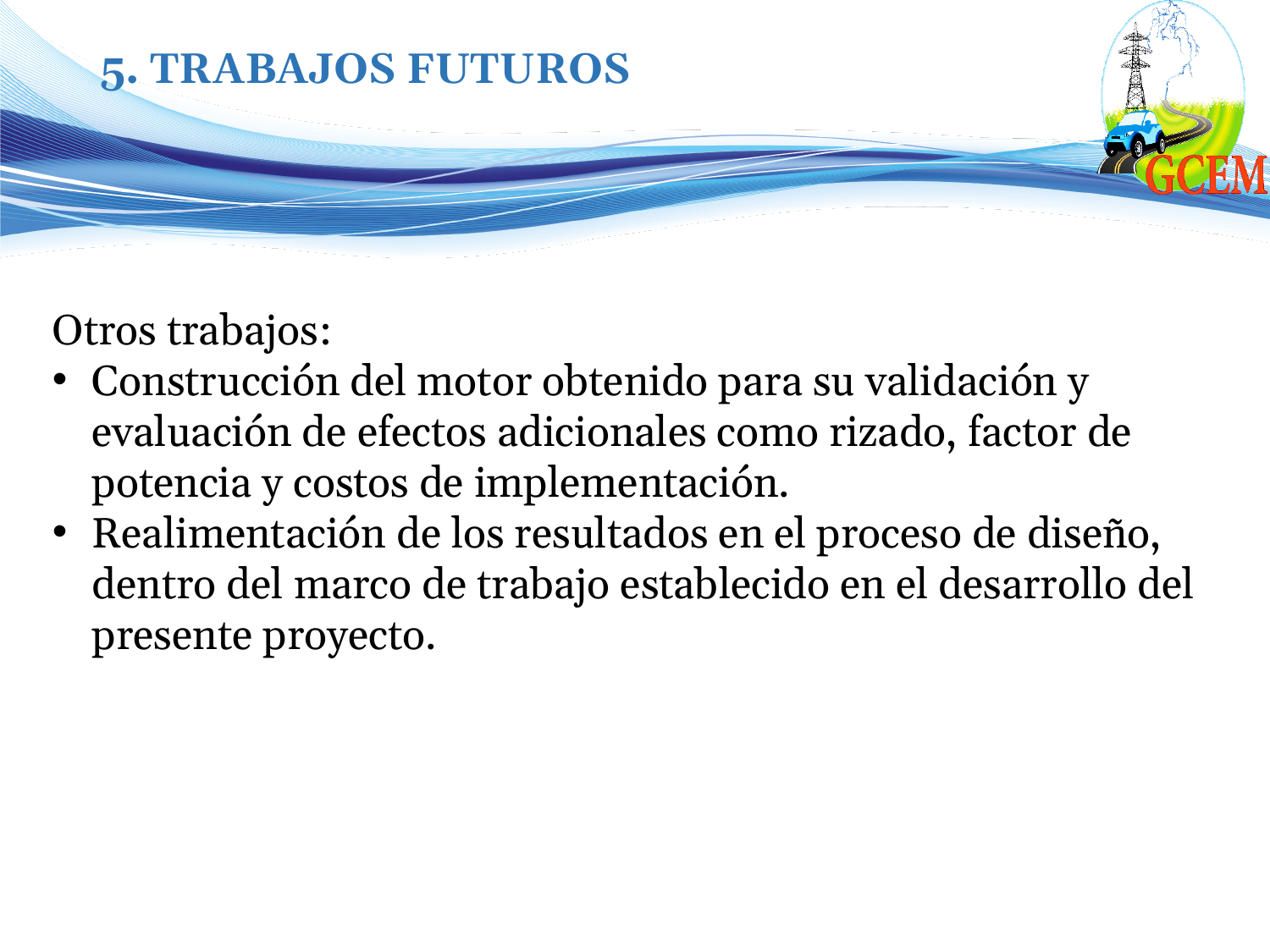

# 5. TRABAJOS FUTUROS
Otros trabajos:
Construcción del motor obtenido para su validación y evaluación de efectos adicionales como rizado, factor de potencia y costos de implementación.
Realimentación de los resultados en el proceso de diseño, dentro del marco de trabajo establecido en el desarrollo del presente proyecto.